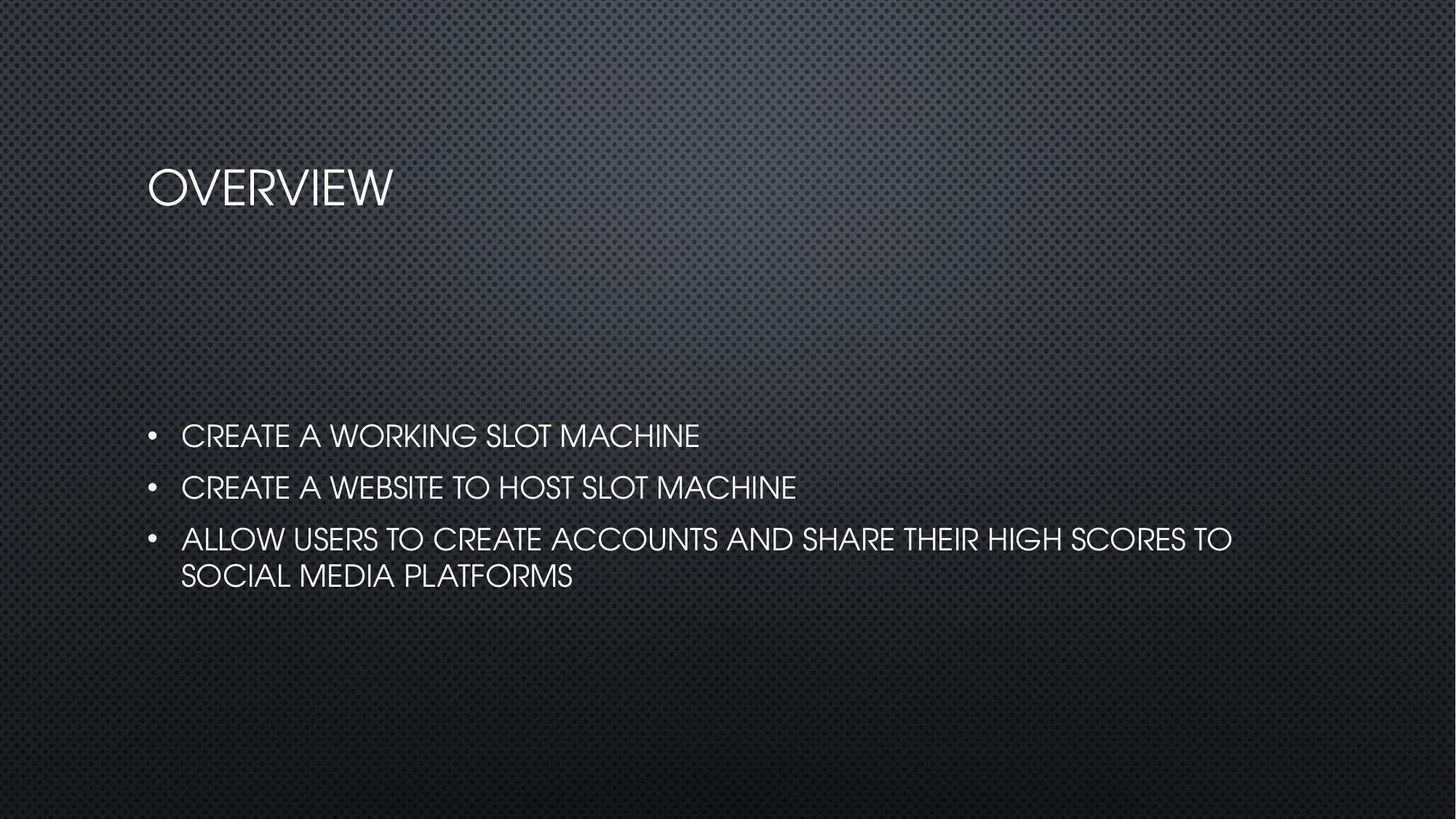

# Overview
Create a working slot machine
Create a website to host slot machine
Allow users to create accounts and share their high scores to social media platforms